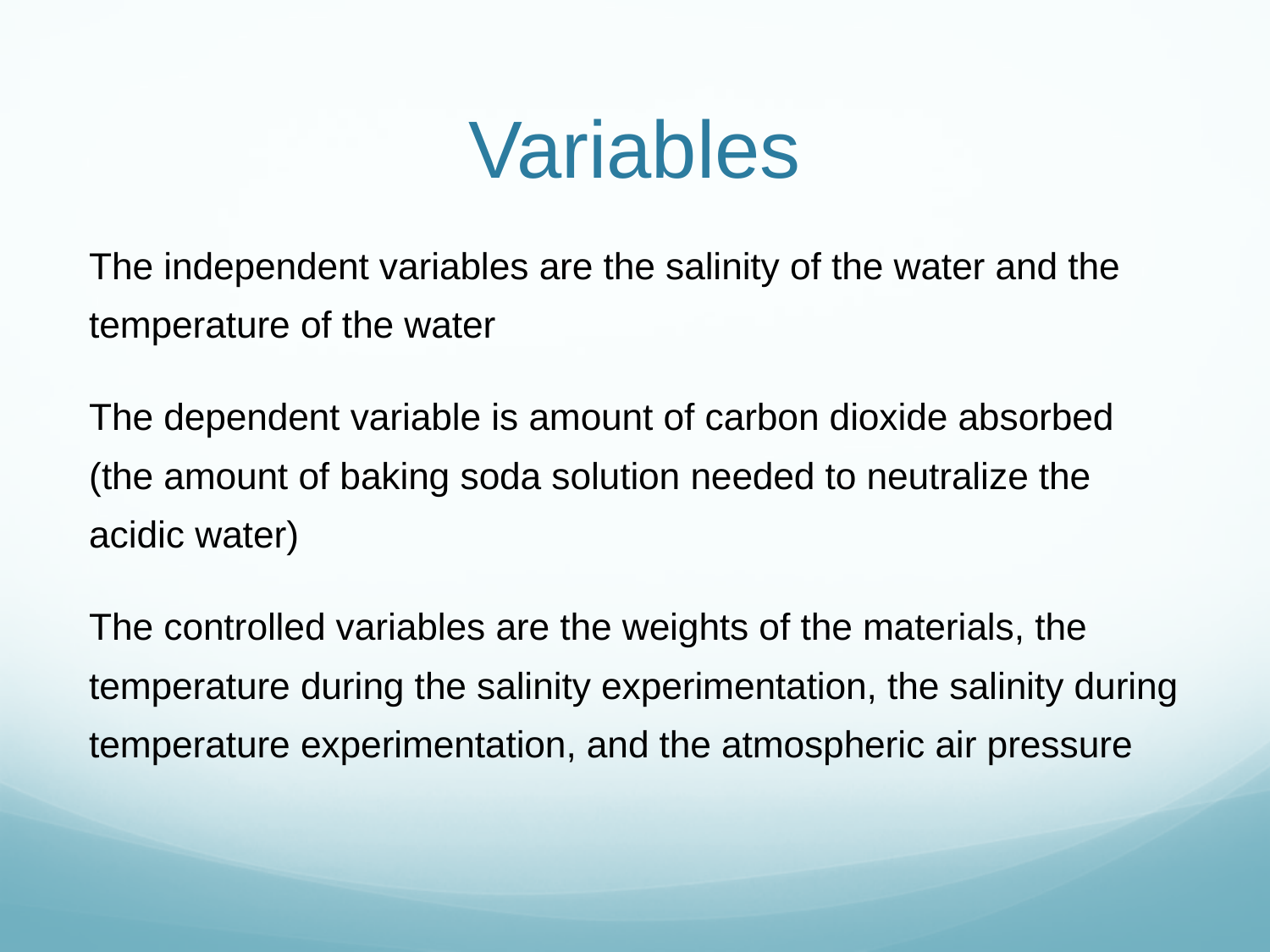

# Variables
The independent variables are the salinity of the water and the temperature of the water
The dependent variable is amount of carbon dioxide absorbed (the amount of baking soda solution needed to neutralize the acidic water)
The controlled variables are the weights of the materials, the temperature during the salinity experimentation, the salinity during temperature experimentation, and the atmospheric air pressure